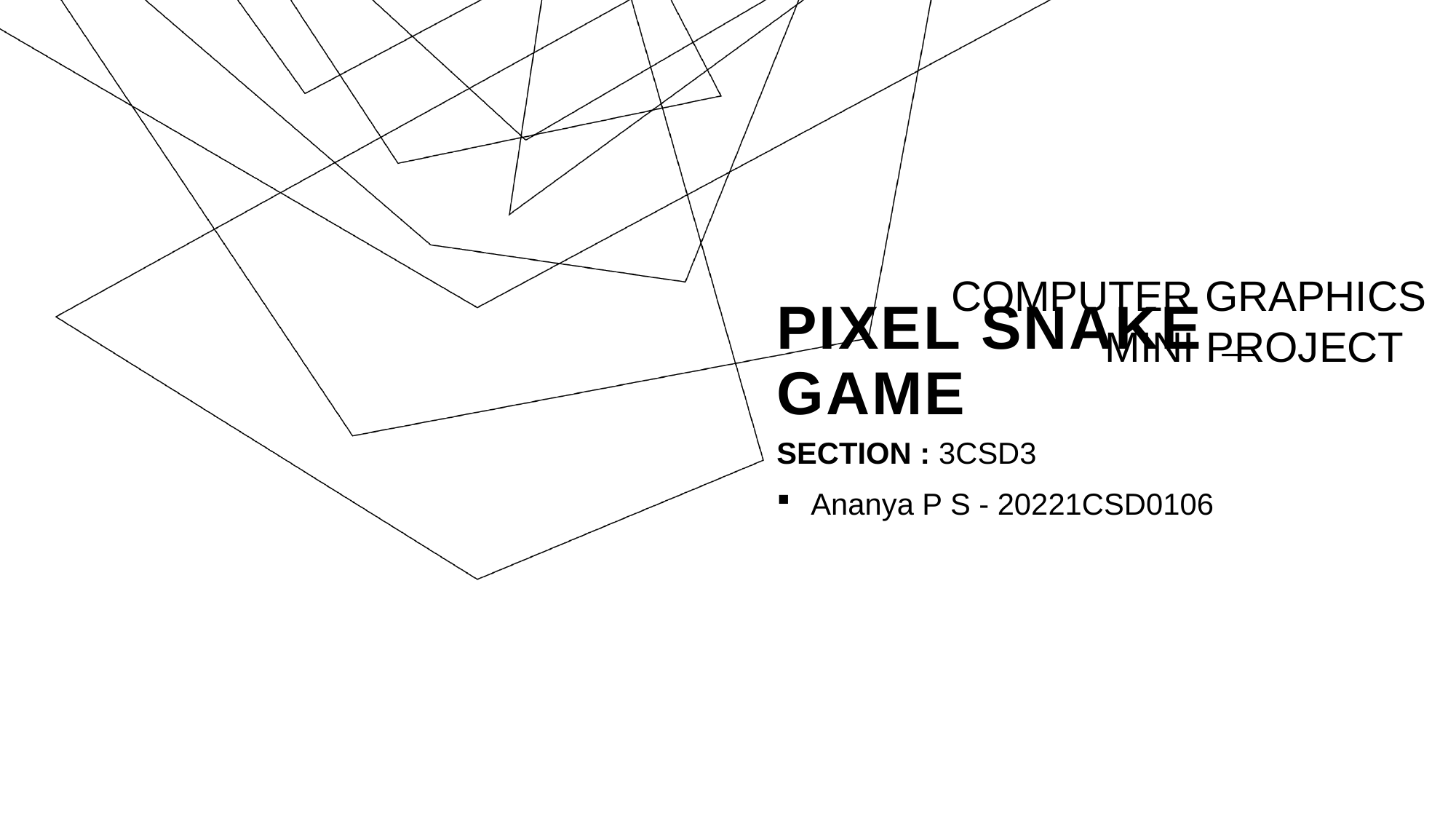

COMPUTER GRAPHICS
             MINI PROJECT
# Pixel snake _ game
SECTION : 3CSD3
Ananya P S - 20221CSD0106